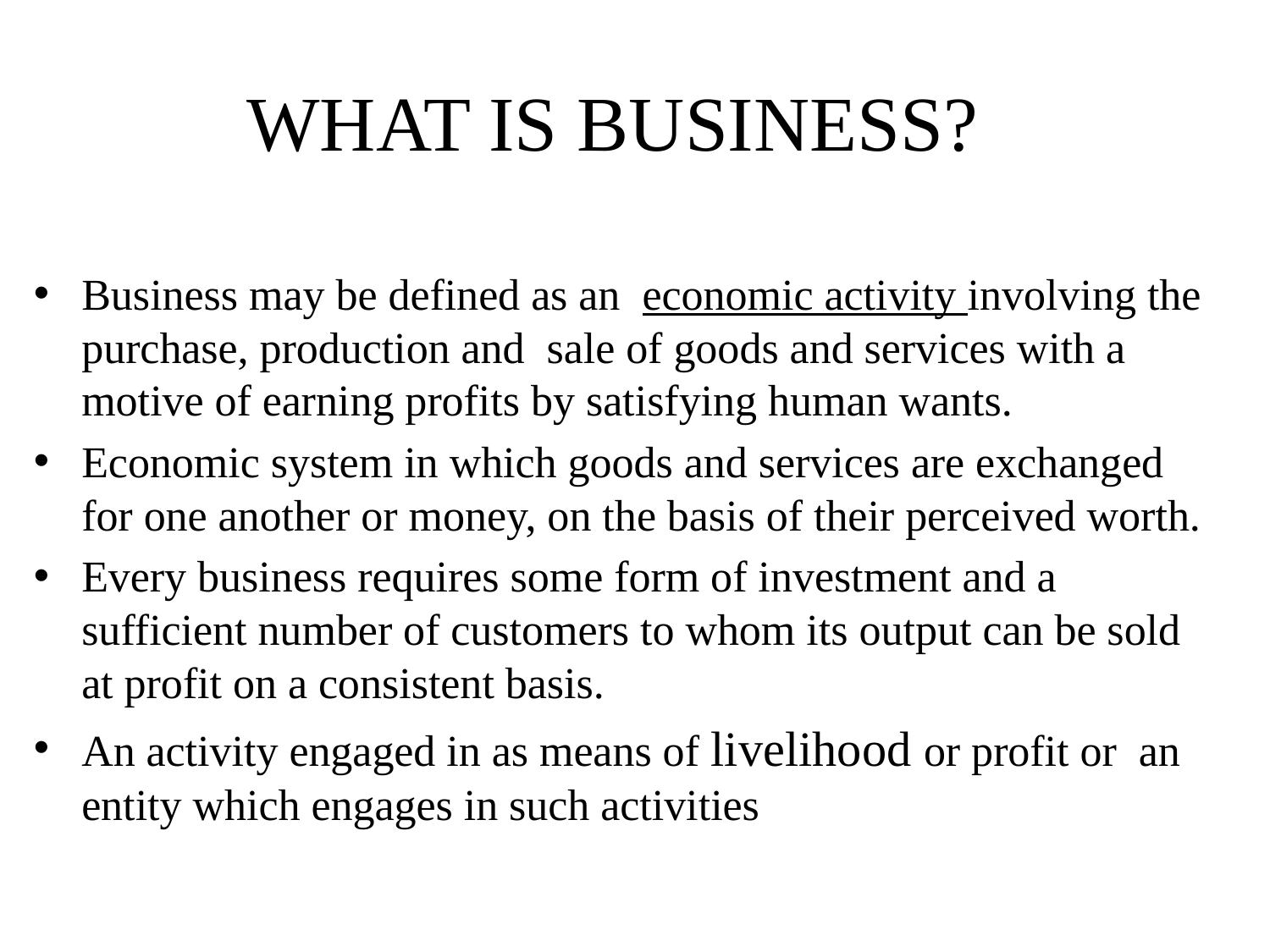

# WHAT IS BUSINESS?

Business may be defined as an  economic activity involving the purchase, production and  sale of goods and services with a motive of earning profits by satisfying human wants.
Economic system in which goods and services are exchanged for one another or money, on the basis of their perceived worth.
Every business requires some form of investment and a sufficient number of customers to whom its output can be sold at profit on a consistent basis.
An activity engaged in as means of livelihood or profit or  an entity which engages in such activities